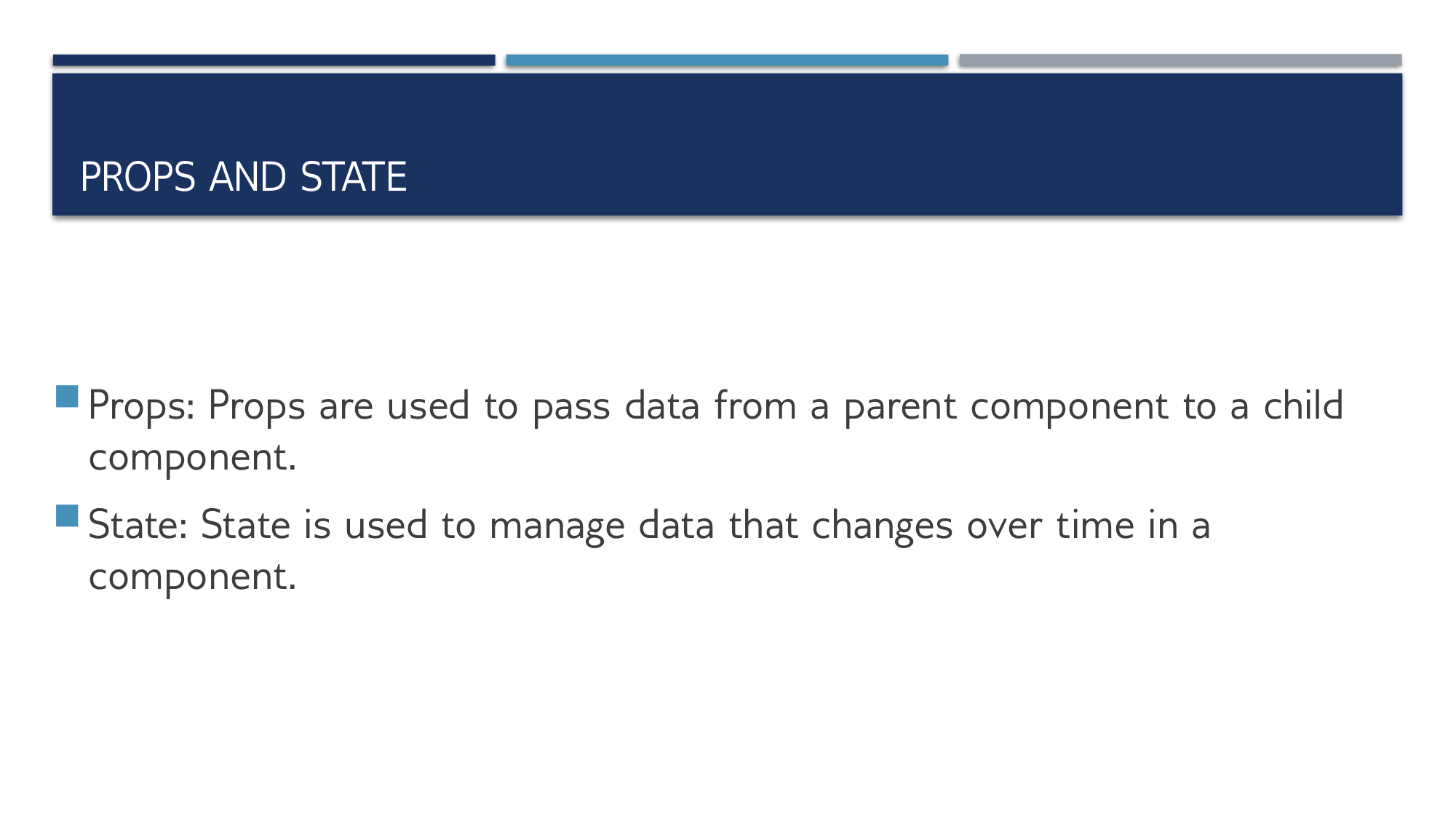

# Props and State
Props: Props are used to pass data from a parent component to a child component.
State: State is used to manage data that changes over time in a component.